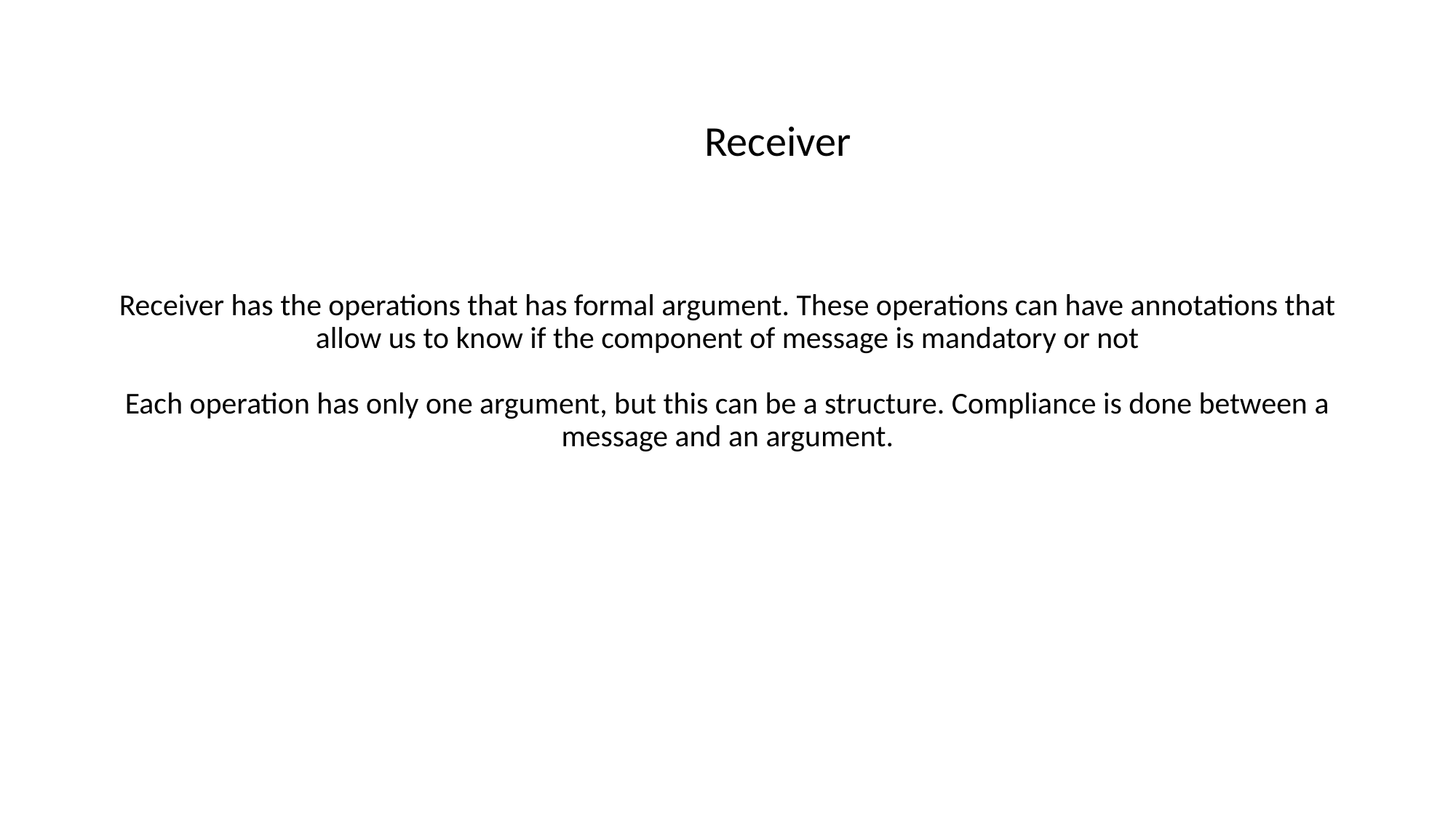

# Receiver has the operations that has formal argument. These operations can have annotations that allow us to know if the component of message is mandatory or not Each operation has only one argument, but this can be a structure. Compliance is done between a message and an argument.
Receiver